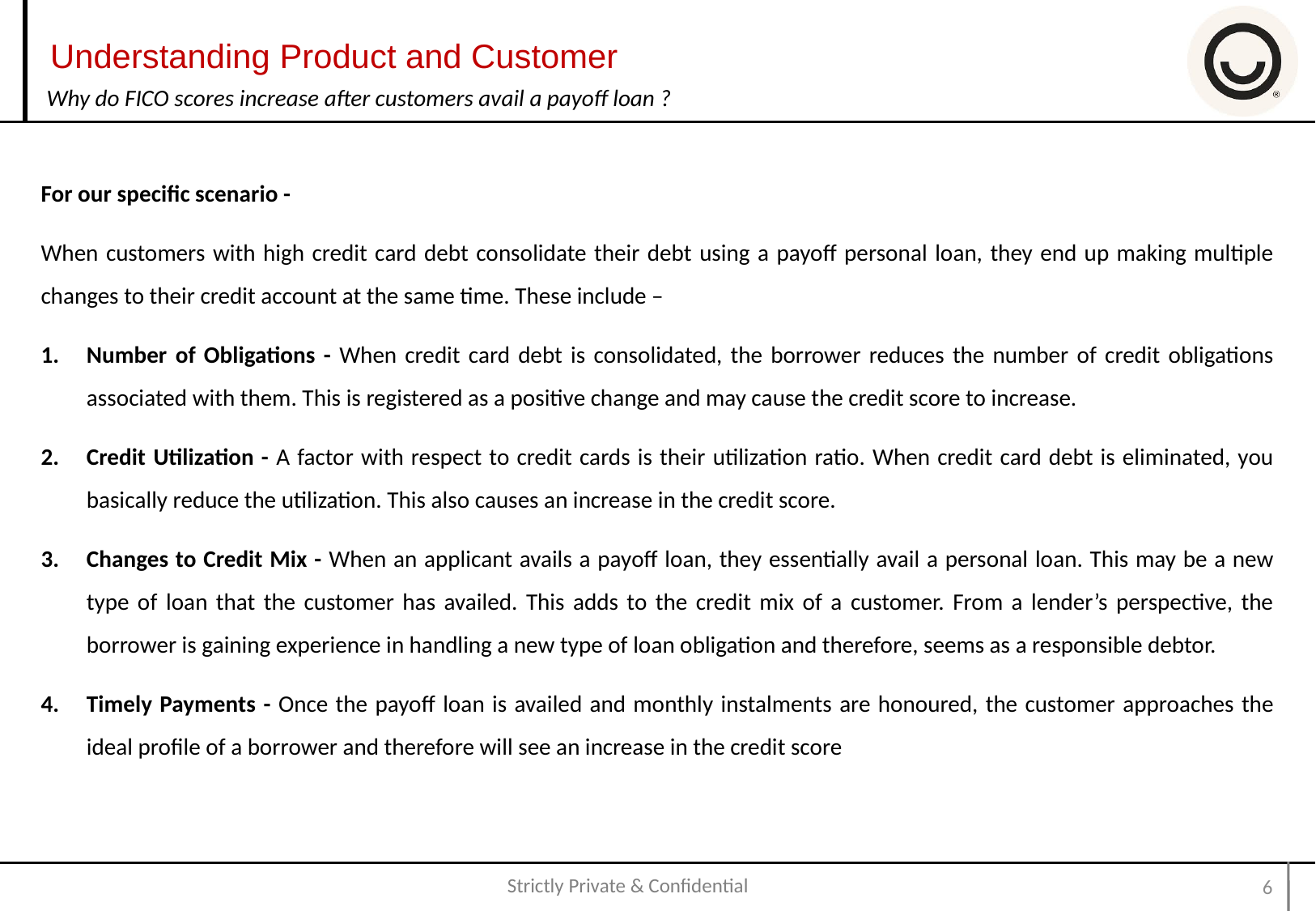

# Understanding Product and Customer
Why do FICO scores increase after customers avail a payoff loan ?
For our specific scenario -
When customers with high credit card debt consolidate their debt using a payoff personal loan, they end up making multiple changes to their credit account at the same time. These include –
Number of Obligations - When credit card debt is consolidated, the borrower reduces the number of credit obligations associated with them. This is registered as a positive change and may cause the credit score to increase.
Credit Utilization - A factor with respect to credit cards is their utilization ratio. When credit card debt is eliminated, you basically reduce the utilization. This also causes an increase in the credit score.
Changes to Credit Mix - When an applicant avails a payoff loan, they essentially avail a personal loan. This may be a new type of loan that the customer has availed. This adds to the credit mix of a customer. From a lender’s perspective, the borrower is gaining experience in handling a new type of loan obligation and therefore, seems as a responsible debtor.
Timely Payments - Once the payoff loan is availed and monthly instalments are honoured, the customer approaches the ideal profile of a borrower and therefore will see an increase in the credit score

6